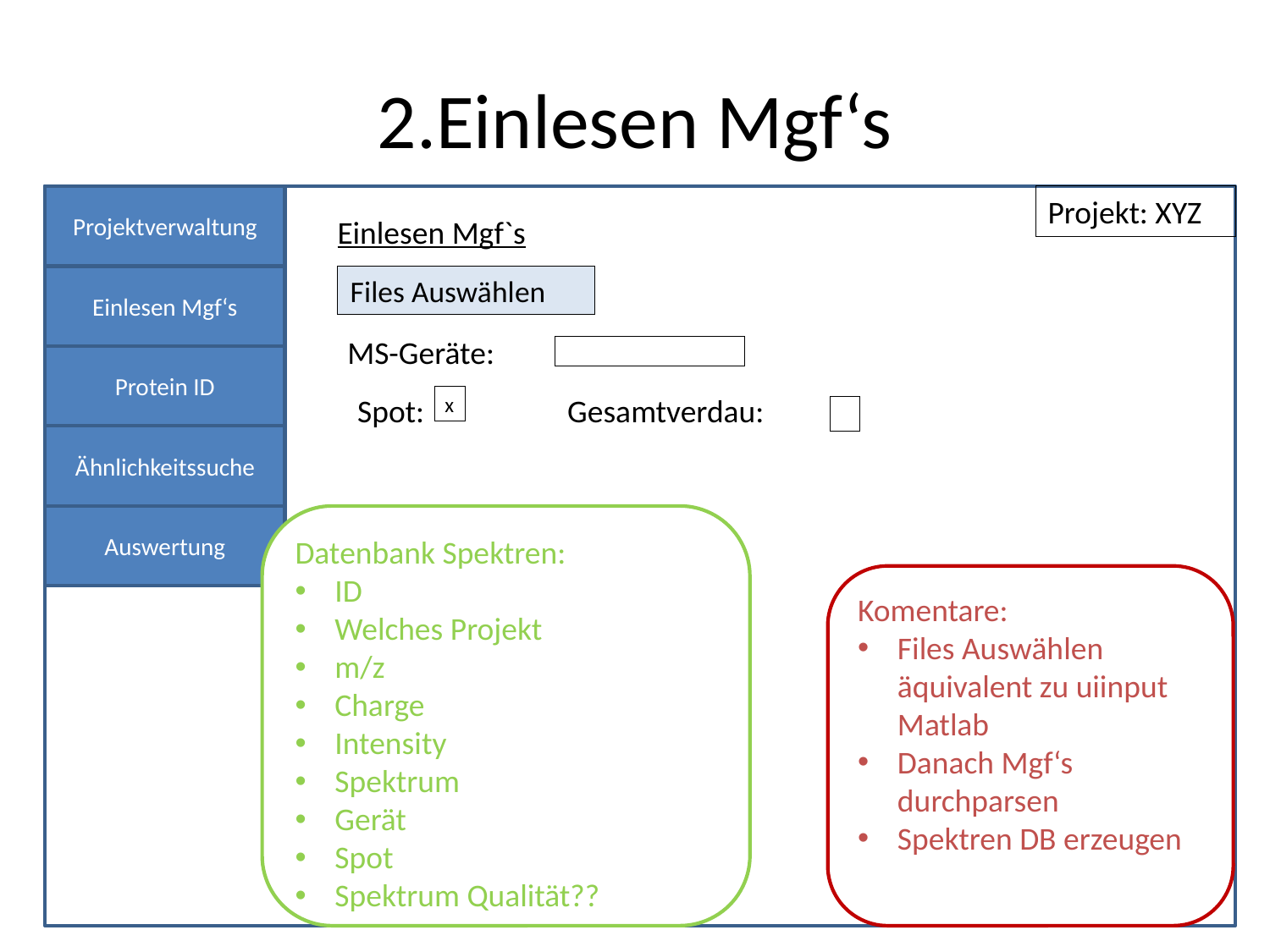

# 2.Einlesen Mgf‘s

Projektverwaltung
Einlesen Mgf`s
Einlesen Mgf‘s
Protein ID
Panel 1
Panel 1
Projektverwaltung
Projekt: XYZ
Einlesen Mgf‘s
Files Auswählen
MS-Geräte:

Protein ID
Spot:
Gesamtverdau:
 x

Ähnlichkeitssuche
Auswertung
Datenbank Spektren:
ID
Welches Projekt
m/z
Charge
Intensity
Spektrum
Gerät
Spot
Spektrum Qualität??

Komentare:
Files Auswählen äquivalent zu uiinput Matlab
Danach Mgf‘s durchparsen
Spektren DB erzeugen